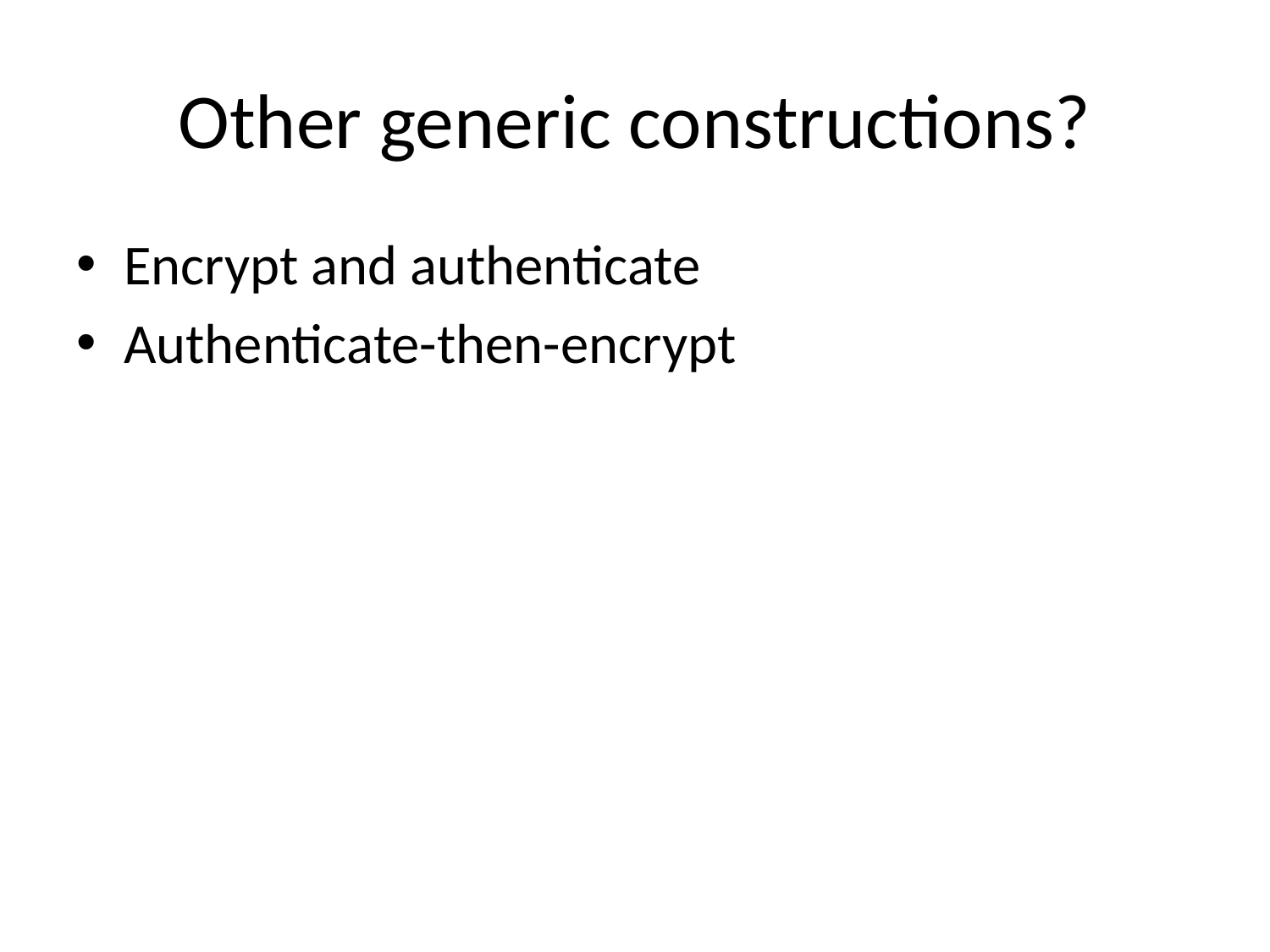

# Other generic constructions?
Encrypt and authenticate
Authenticate-then-encrypt